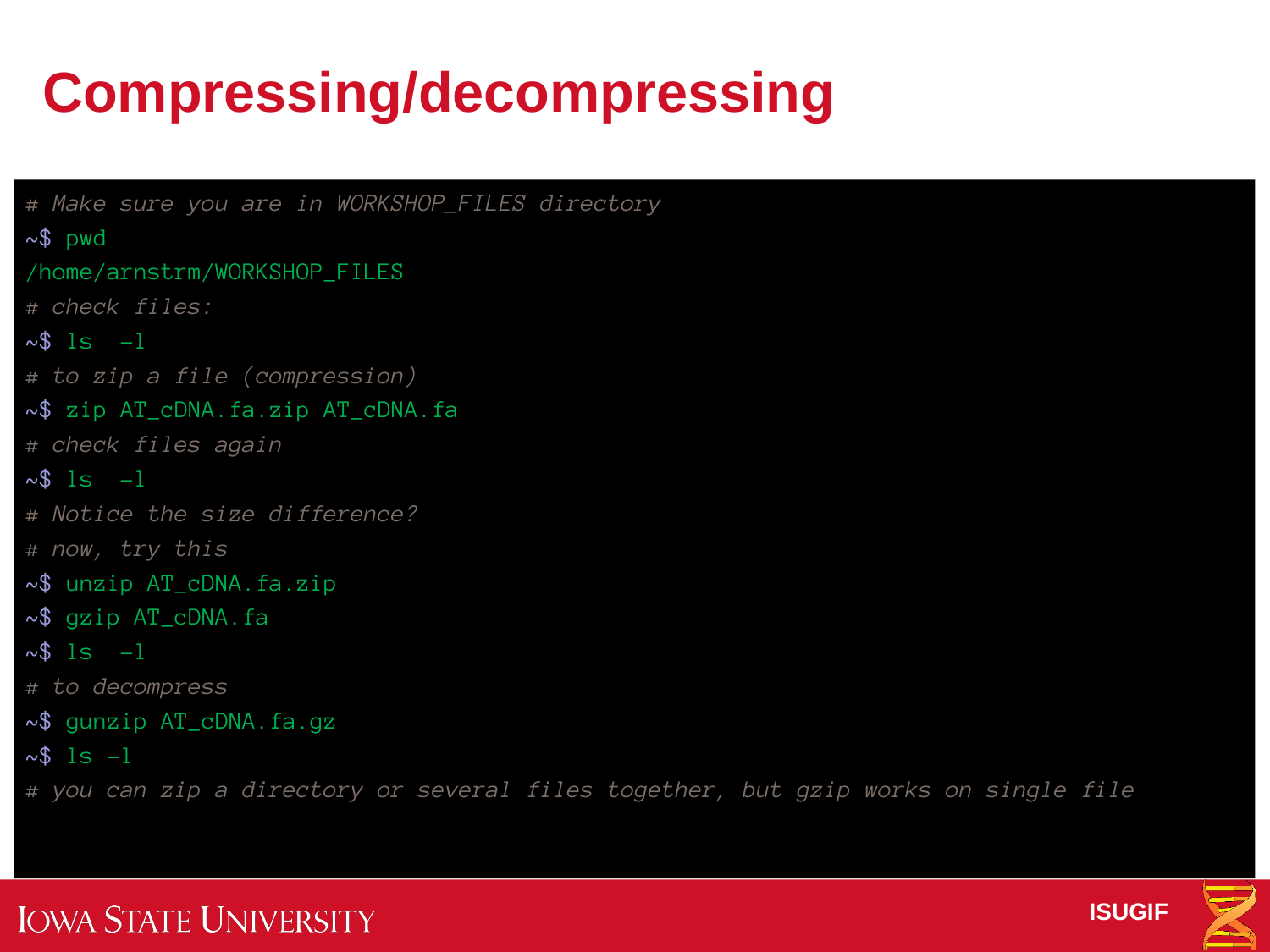

# Compressing/decompressing
# Make sure you are in WORKSHOP_FILES directory
~$ pwd
/home/arnstrm/WORKSHOP_FILES
# check files:
~$ ls  -l
# to zip a file (compression)
~$ zip AT_cDNA.fa.zip AT_cDNA.fa
# check files again
~$ ls  -l
# Notice the size difference?
# now, try this
~$ unzip AT_cDNA.fa.zip
~$ gzip AT_cDNA.fa
~$ ls  -l
# to decompress
~$ gunzip AT_cDNA.fa.gz
~$ ls -l
# you can zip a directory or several files together, but gzip works on single file